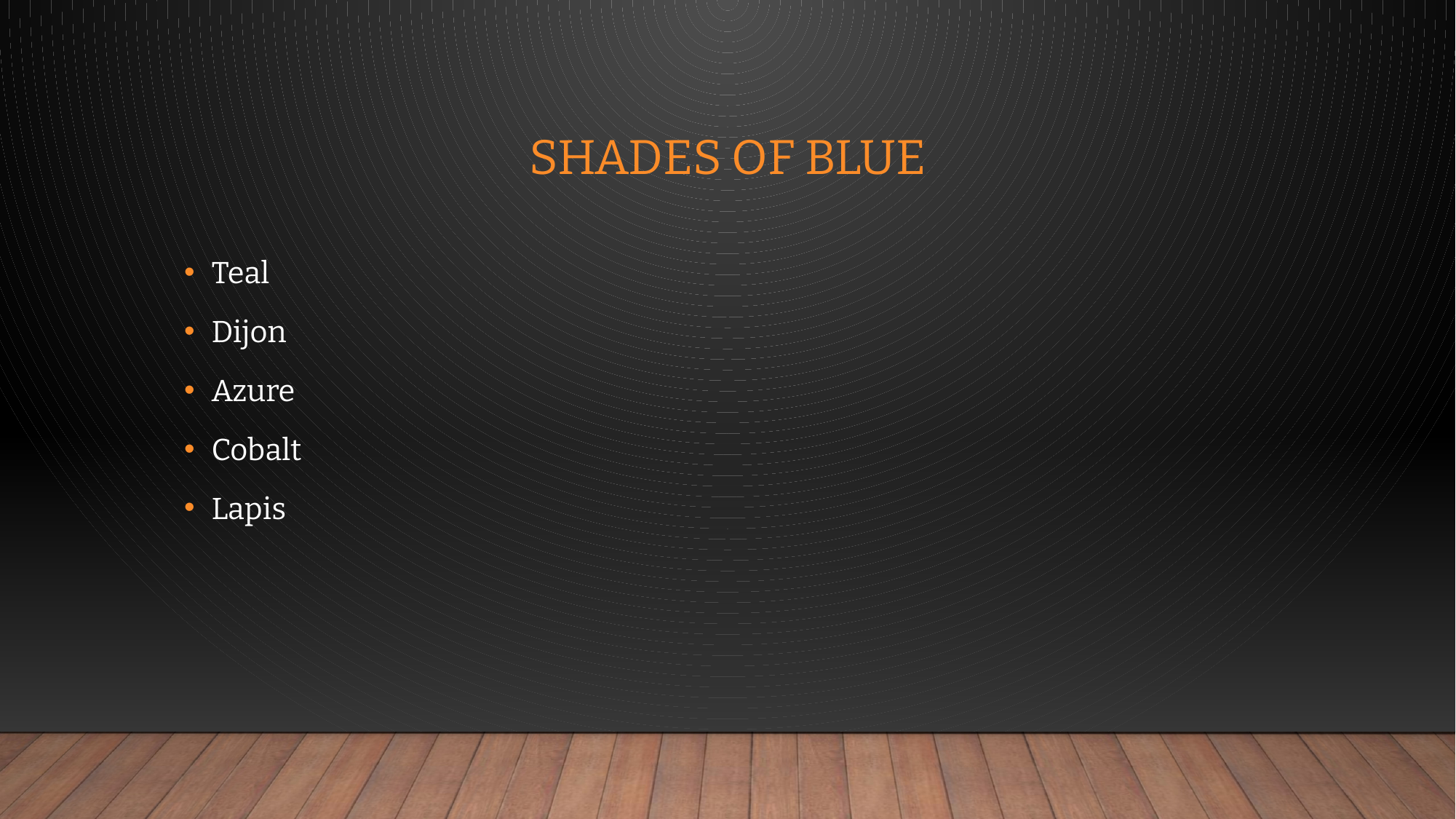

# Shades of blue
Teal
Dijon
Azure
Cobalt
Lapis